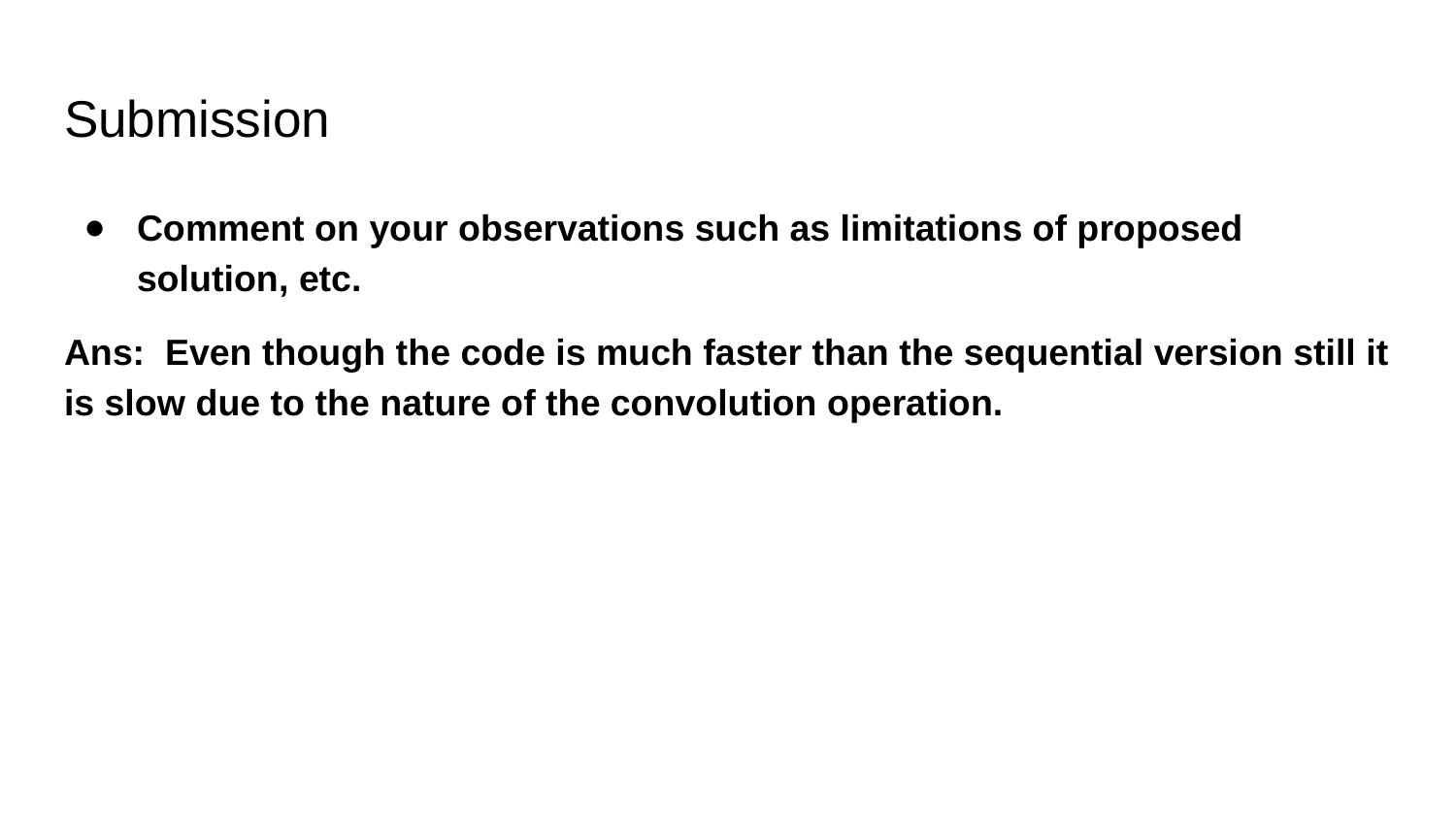

# Submission
Comment on your observations such as limitations of proposed solution, etc.
Ans:  Even though the code is much faster than the sequential version still it is slow due to the nature of the convolution operation.